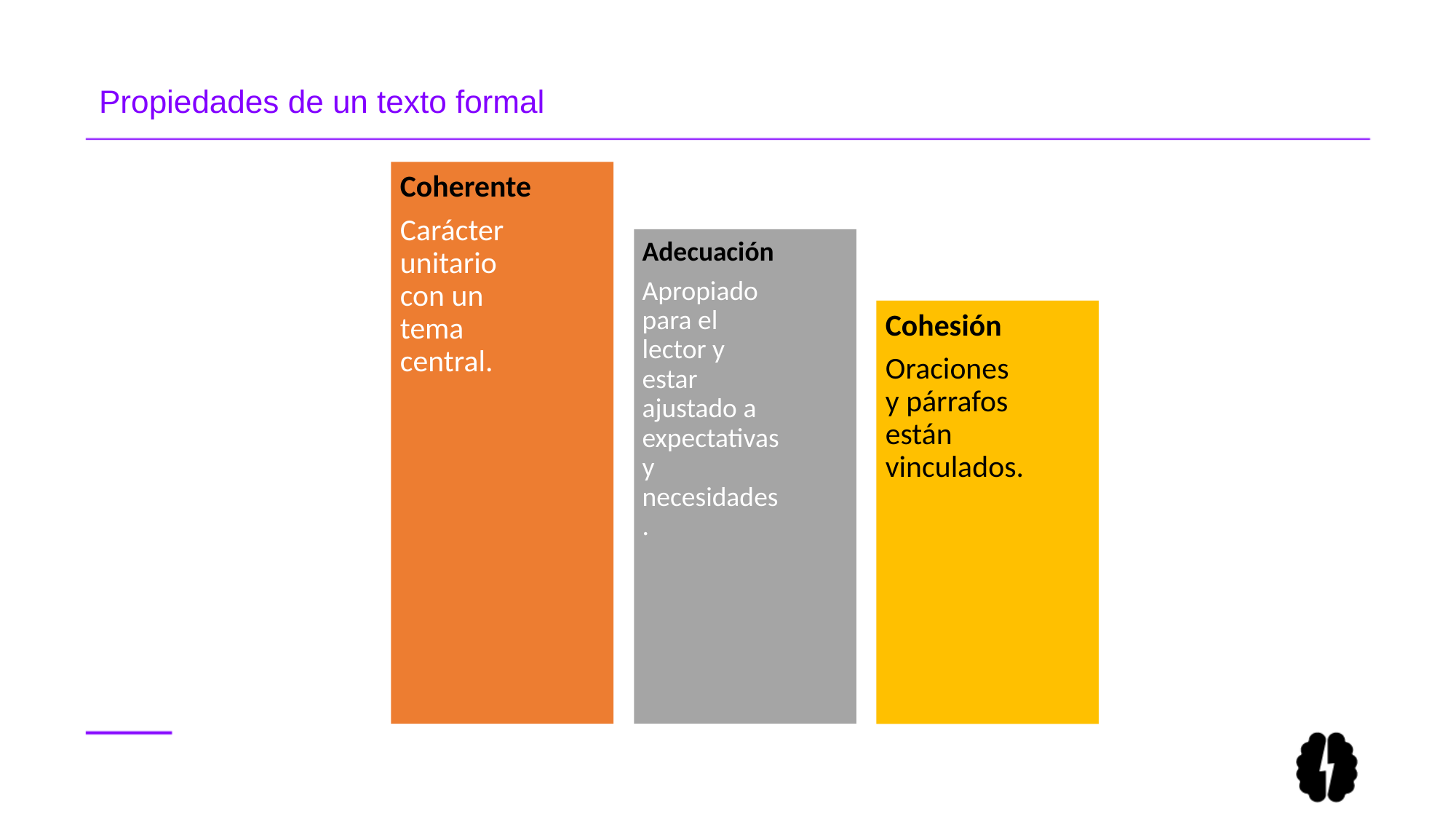

# Propiedades de un texto formal

Coherente
Carácter unitario con un tema central.
Adecuación
Apropiado para el lector y estar ajustado a expectativas y necesidades.
Cohesión
Oraciones y párrafos están vinculados.